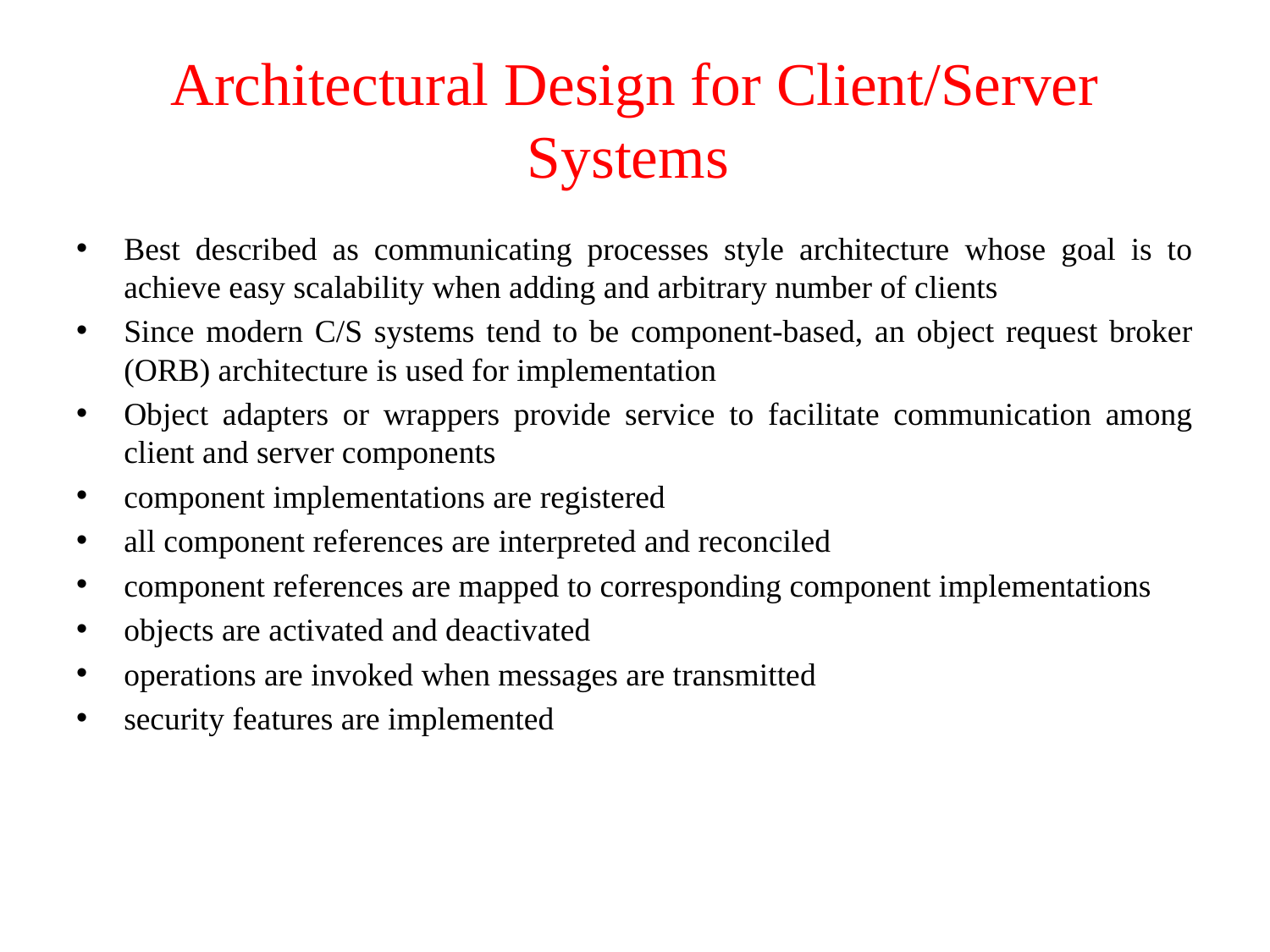

# Architectural Design for Client/Server Systems
Best described as communicating processes style architecture whose goal is to achieve easy scalability when adding and arbitrary number of clients
Since modern C/S systems tend to be component-based, an object request broker (ORB) architecture is used for implementation
Object adapters or wrappers provide service to facilitate communication among client and server components
component implementations are registered
all component references are interpreted and reconciled
component references are mapped to corresponding component implementations
objects are activated and deactivated
operations are invoked when messages are transmitted
security features are implemented